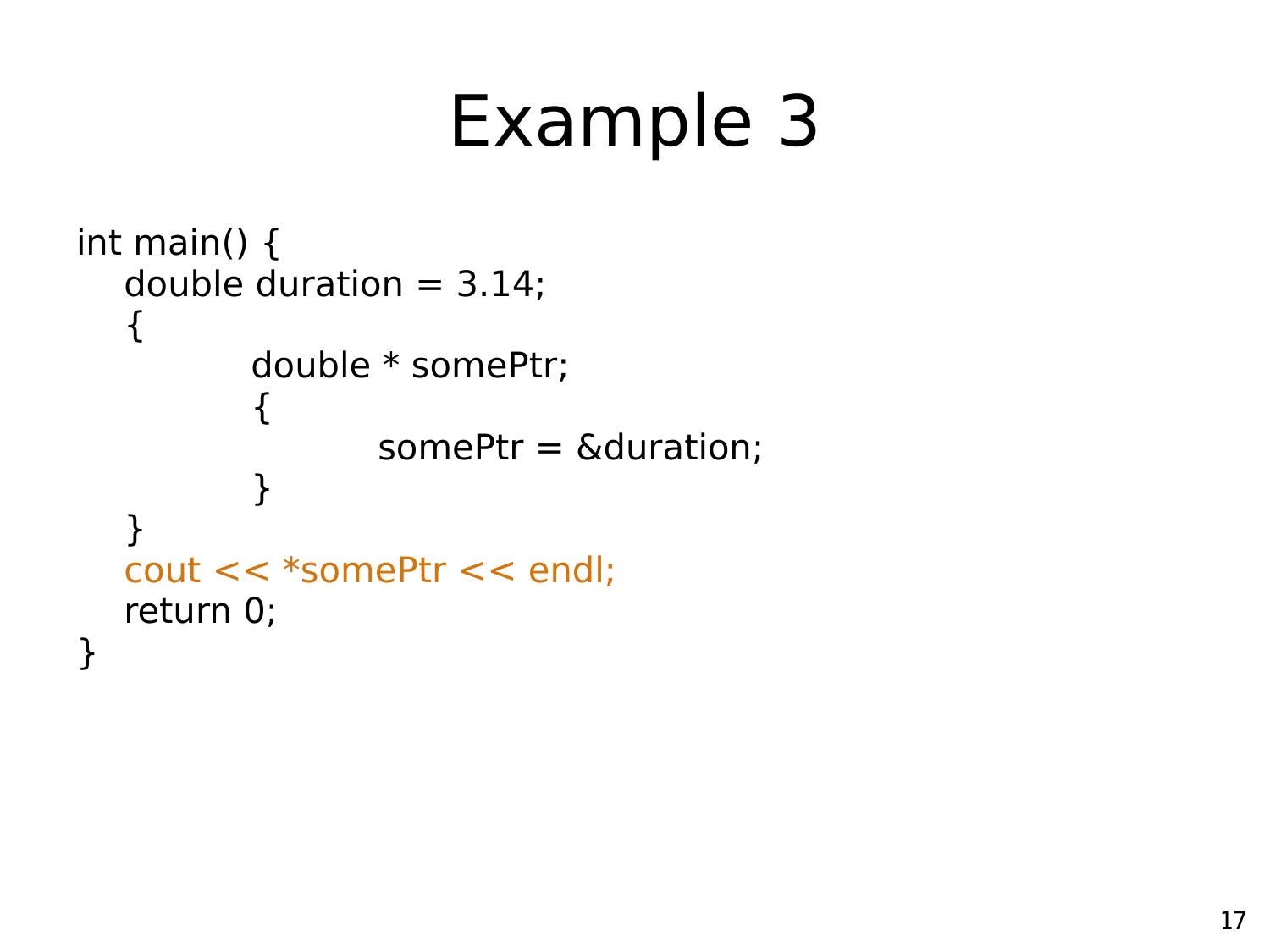

# Example 3
int main() {
	double duration = 3.14;
	{
		double * somePtr;
		{
			somePtr = &duration;
		}
	}
	cout << *somePtr << endl;
	return 0;
}